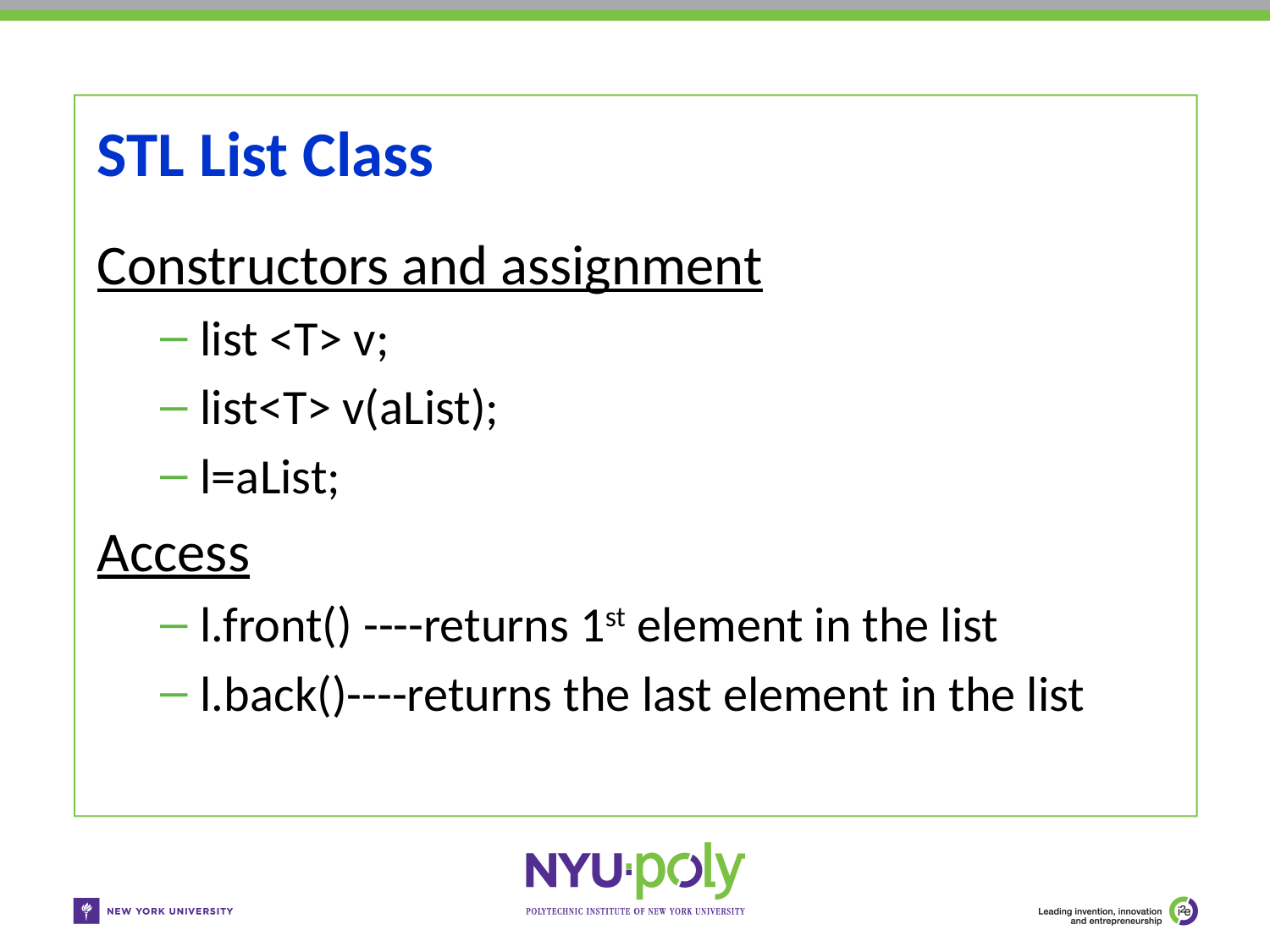

# STL List Class
Constructors and assignment
list <T> v;
list<T> v(aList);
l=aList;
Access
l.front() ----returns 1st element in the list
l.back()----returns the last element in the list